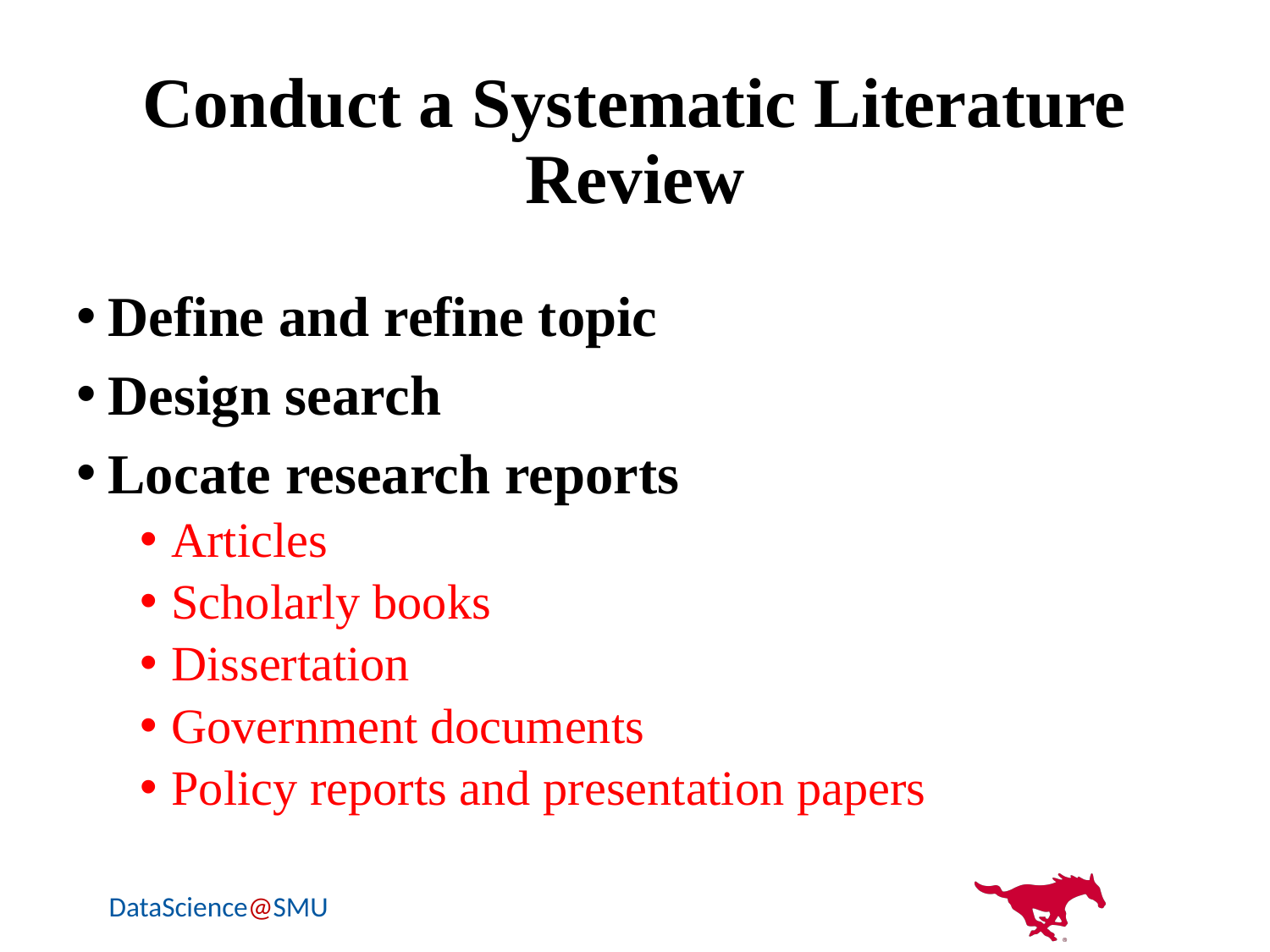

# Conduct a Systematic Literature Review
Define and refine topic
Design search
Locate research reports
Articles
Scholarly books
Dissertation
Government documents
Policy reports and presentation papers